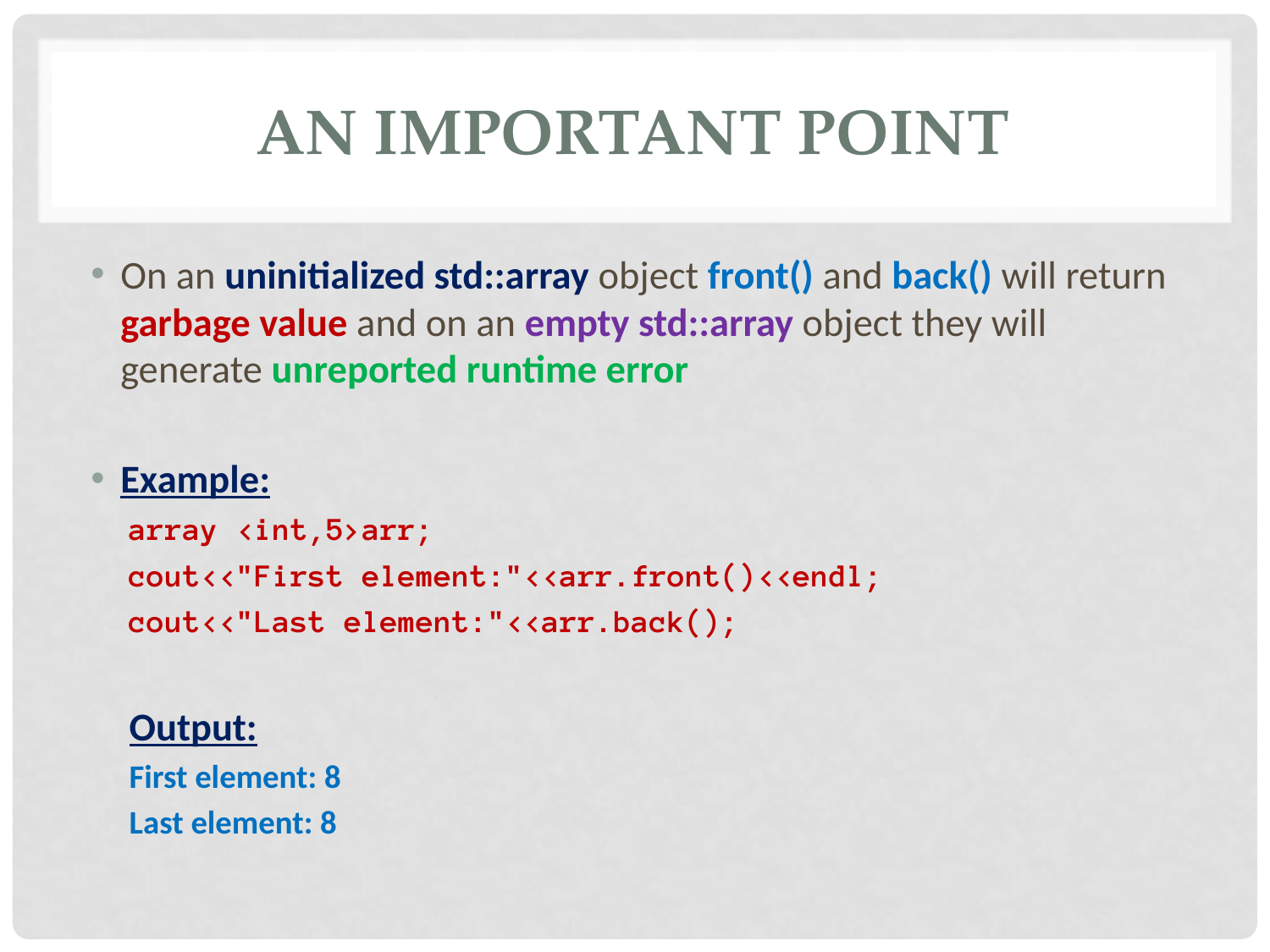

# An important point
On an uninitialized std::array object front() and back() will return garbage value and on an empty std::array object they will generate unreported runtime error

Example:
array <int,5>arr;
cout<<"First element:"<<arr.front()<<endl;
cout<<"Last element:"<<arr.back();

Output:
First element: 8
Last element: 8